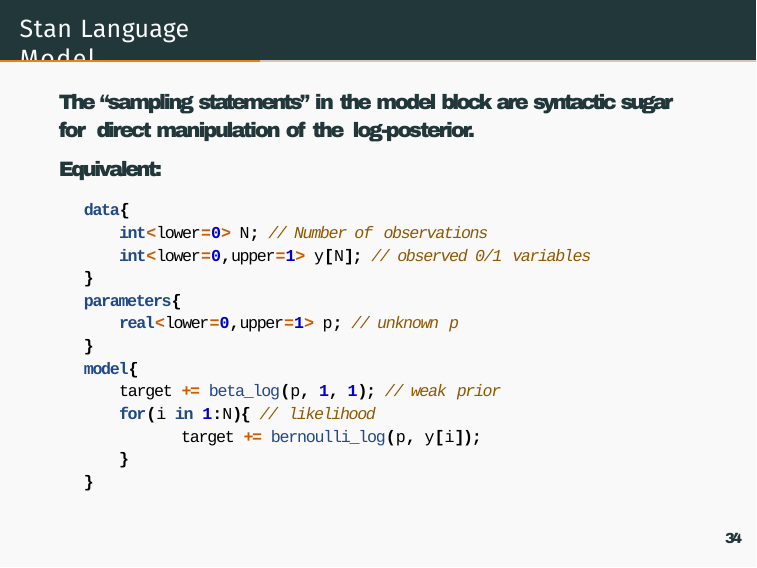

# Stan Language Model

The “sampling statements” in the model block are syntactic sugar for  direct manipulation of the log-posterior.
Equivalent:
data{
int<lower=0> N; // Number of observations
int<lower=0,upper=1> y[N]; // observed 0/1 variables
}
parameters{
real<lower=0,upper=1> p; // unknown p
}
model{
target += beta_log(p, 1, 1); // weak prior
for(i in 1:N){ // likelihood
target += bernoulli_log(p, y[i]);
}
}
34